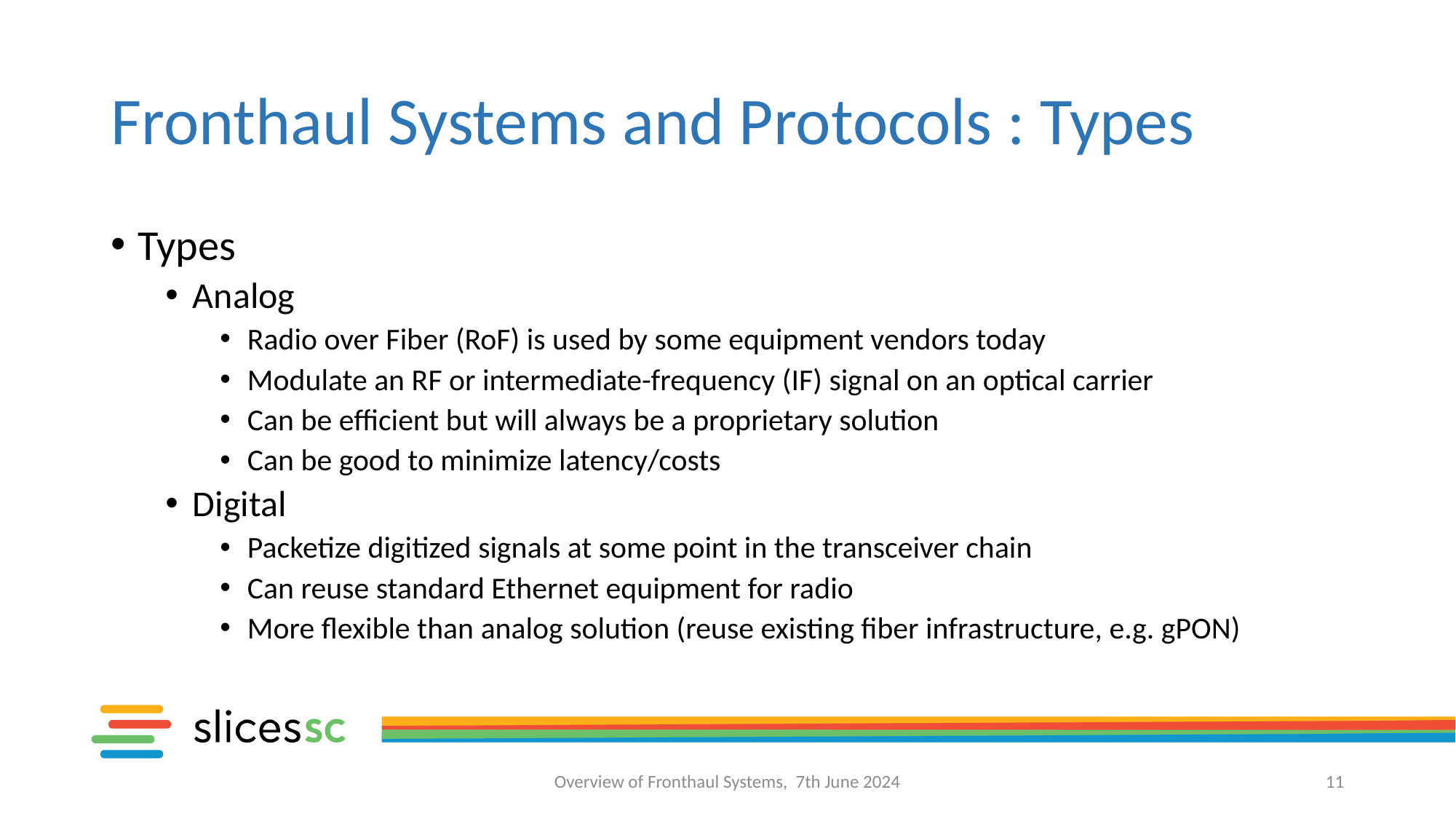

# Fronthaul Systems and Protocols : Types
Types
Analog
Radio over Fiber (RoF) is used by some equipment vendors today
Modulate an RF or intermediate-frequency (IF) signal on an optical carrier
Can be efficient but will always be a proprietary solution
Can be good to minimize latency/costs
Digital
Packetize digitized signals at some point in the transceiver chain
Can reuse standard Ethernet equipment for radio
More flexible than analog solution (reuse existing fiber infrastructure, e.g. gPON)

Overview of Fronthaul Systems,  7th June 2024
11